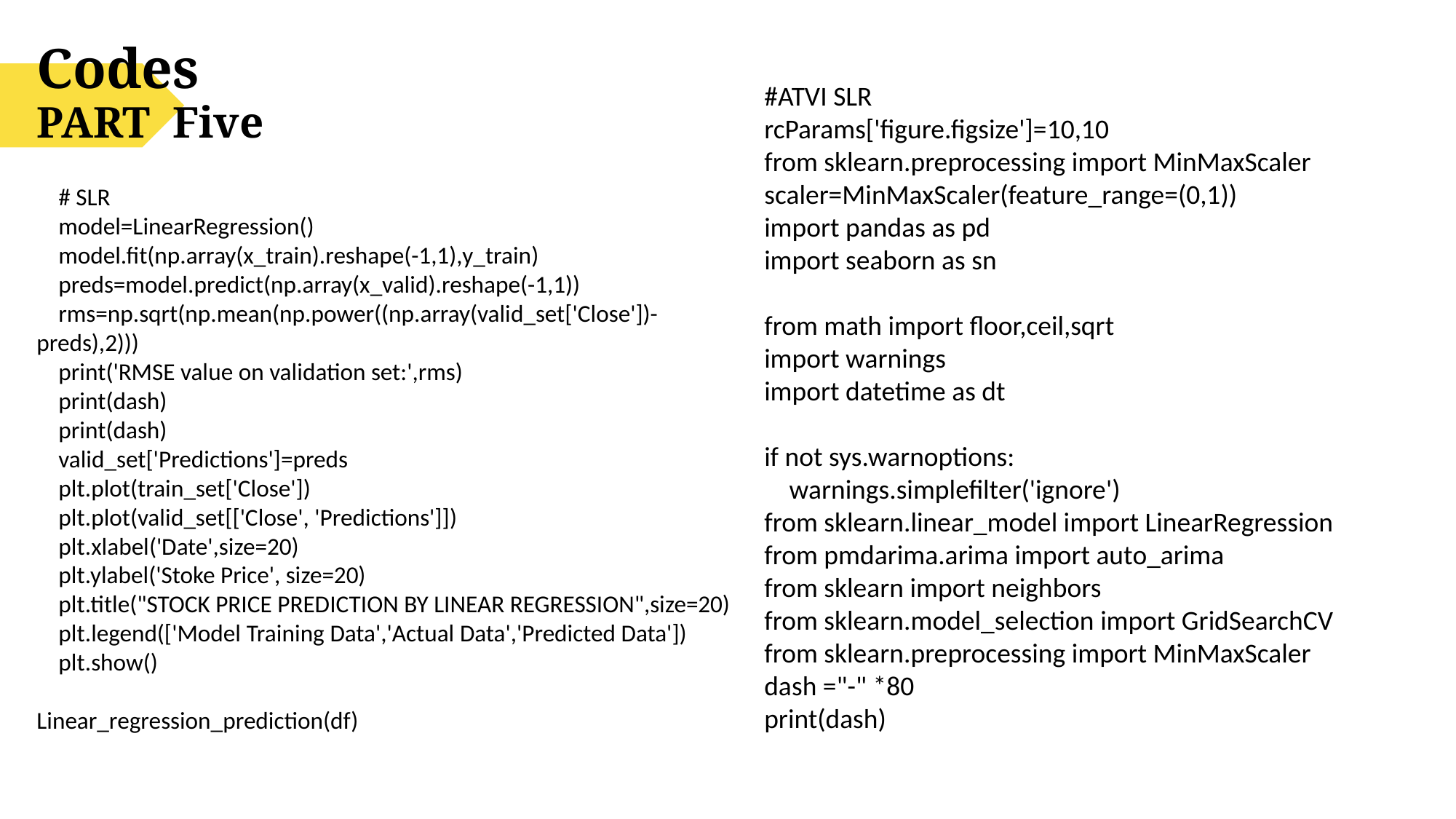

Codes
PART  Five

#ATVI SLR
rcParams['figure.figsize']=10,10
from sklearn.preprocessing import MinMaxScaler
scaler=MinMaxScaler(feature_range=(0,1))
import pandas as pd
import seaborn as sn

from math import floor,ceil,sqrt
import warnings
import datetime as dt

if not sys.warnoptions:
    warnings.simplefilter('ignore')
from sklearn.linear_model import LinearRegression
from pmdarima.arima import auto_arima
from sklearn import neighbors
from sklearn.model_selection import GridSearchCV
from sklearn.preprocessing import MinMaxScaler
dash ="-" *80
print(dash)
    # SLR
    model=LinearRegression()
    model.fit(np.array(x_train).reshape(-1,1),y_train)
    preds=model.predict(np.array(x_valid).reshape(-1,1))
    rms=np.sqrt(np.mean(np.power((np.array(valid_set['Close'])-preds),2)))
    print('RMSE value on validation set:',rms)
    print(dash)
    print(dash)
    valid_set['Predictions']=preds
    plt.plot(train_set['Close'])
    plt.plot(valid_set[['Close', 'Predictions']])
    plt.xlabel('Date',size=20)
    plt.ylabel('Stoke Price', size=20)
    plt.title("STOCK PRICE PREDICTION BY LINEAR REGRESSION",size=20)
    plt.legend(['Model Training Data','Actual Data','Predicted Data'])
    plt.show()

Linear_regression_prediction(df)